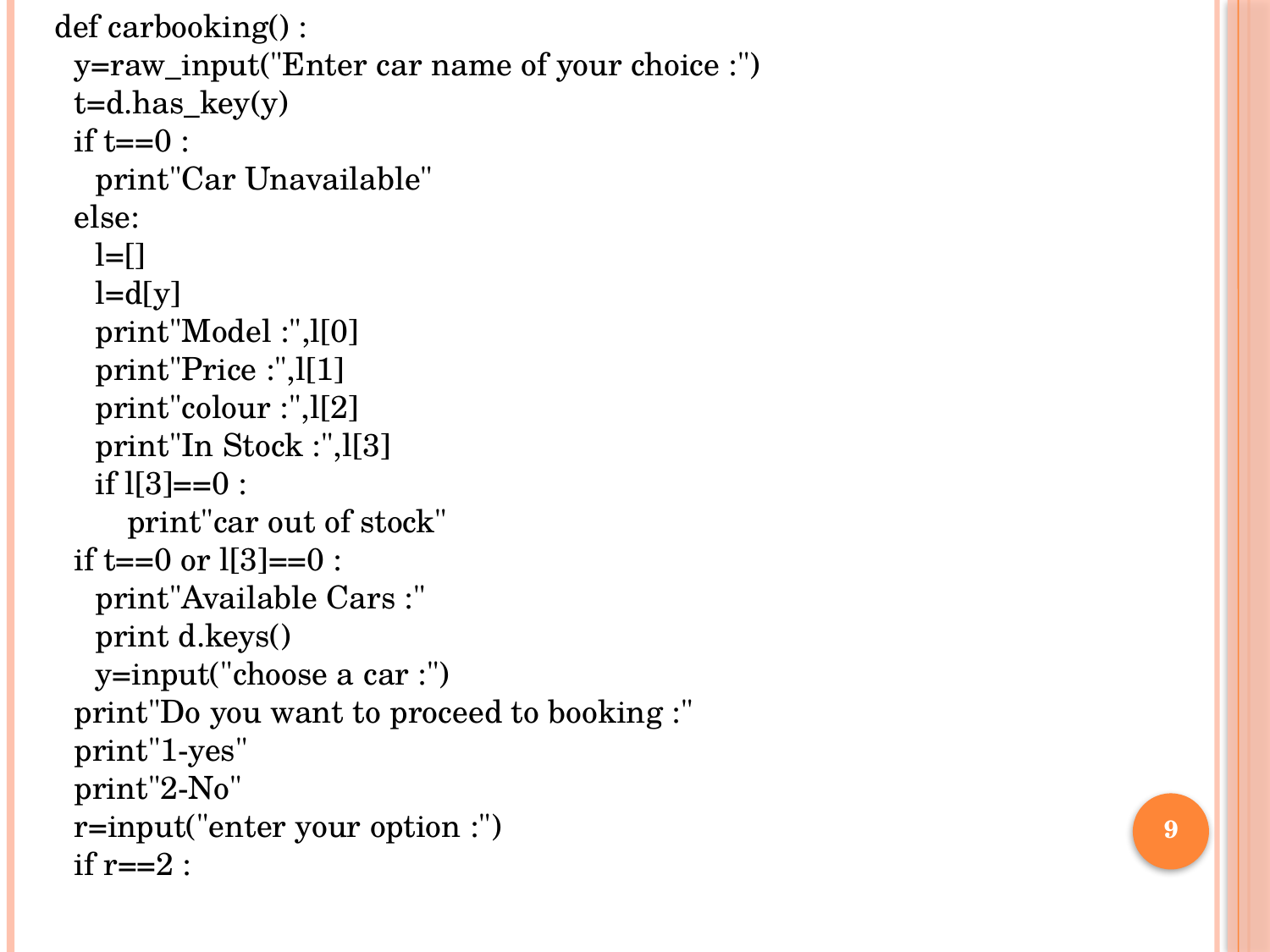

def carbooking() :
  y=raw_input("Enter car name of your choice :")
  t=d.has_key(y)
  if t==0 :
    print"Car Unavailable"
  else:
    l=[]
    l=d[y]   
    print"Model :",l[0]
    print"Price :",l[1]
    print"colour :",l[2]
    print"In Stock :",l[3]
    if l[3]==0 :
       print"car out of stock" 
  if t==0 or l[3]==0 : 
    print"Available Cars :"
    print d.keys()
    y=input("choose a car :")
  print"Do you want to proceed to booking :"
  print"1-yes"
  print"2-No"
  r=input("enter your option :")
  if r==2 :
9